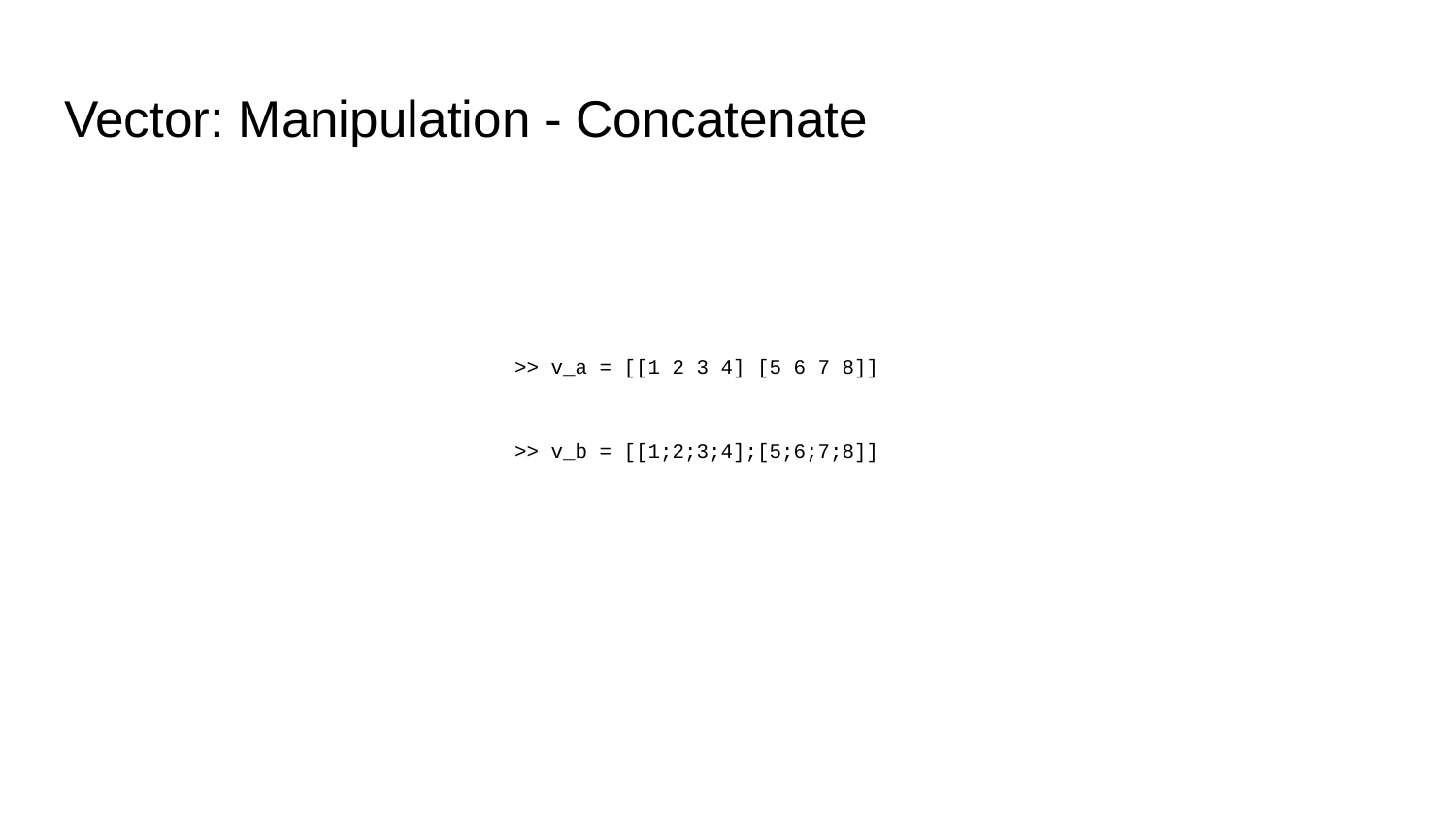

# Vector: Manipulation - Concatenate
>> v_a = [[1 2 3 4] [5 6 7 8]]

>> v_b = [[1;2;3;4];[5;6;7;8]]